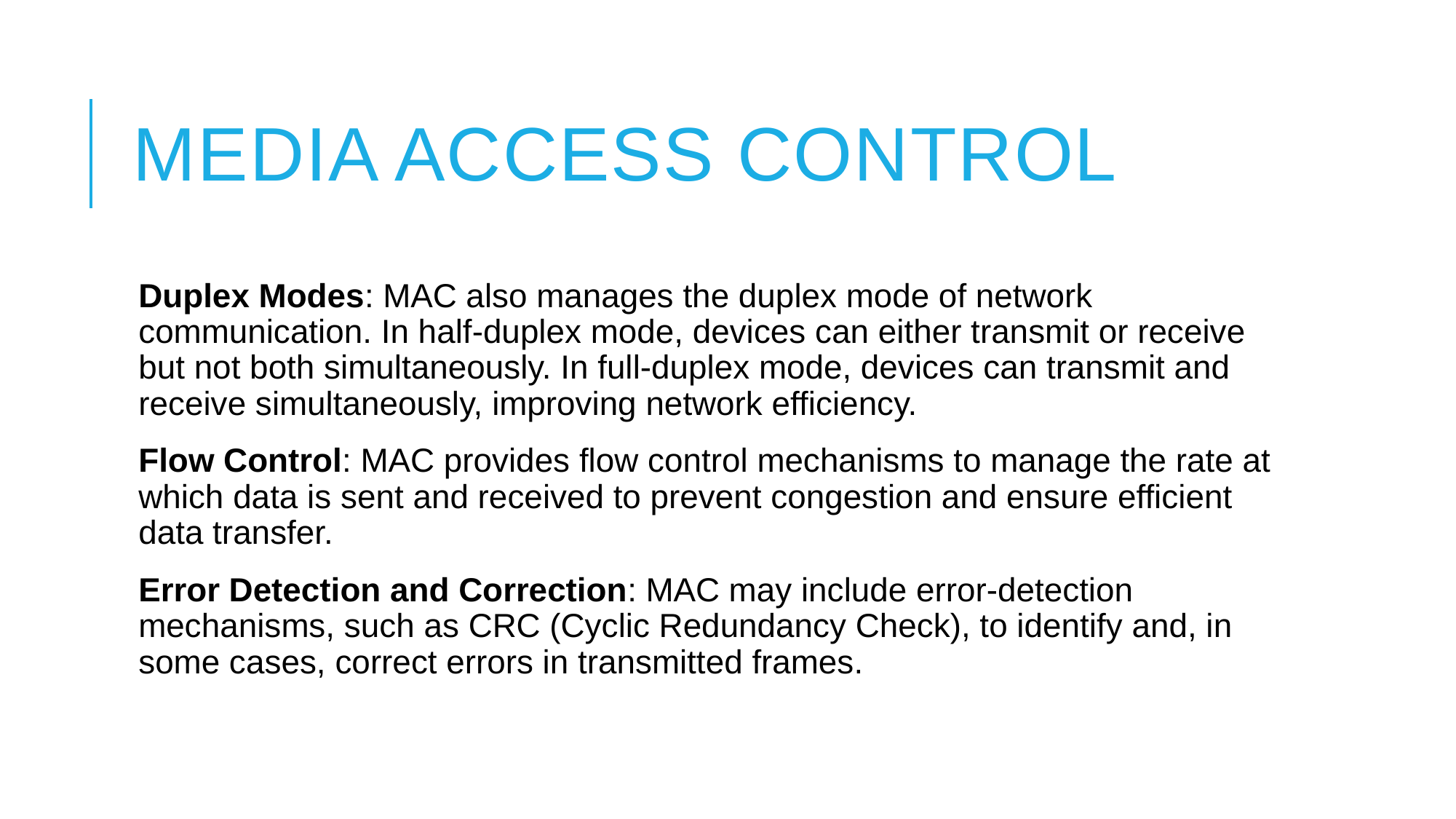

# Media Access COntrol
Duplex Modes: MAC also manages the duplex mode of network communication. In half-duplex mode, devices can either transmit or receive but not both simultaneously. In full-duplex mode, devices can transmit and receive simultaneously, improving network efficiency.
Flow Control: MAC provides flow control mechanisms to manage the rate at which data is sent and received to prevent congestion and ensure efficient data transfer.
Error Detection and Correction: MAC may include error-detection mechanisms, such as CRC (Cyclic Redundancy Check), to identify and, in some cases, correct errors in transmitted frames.